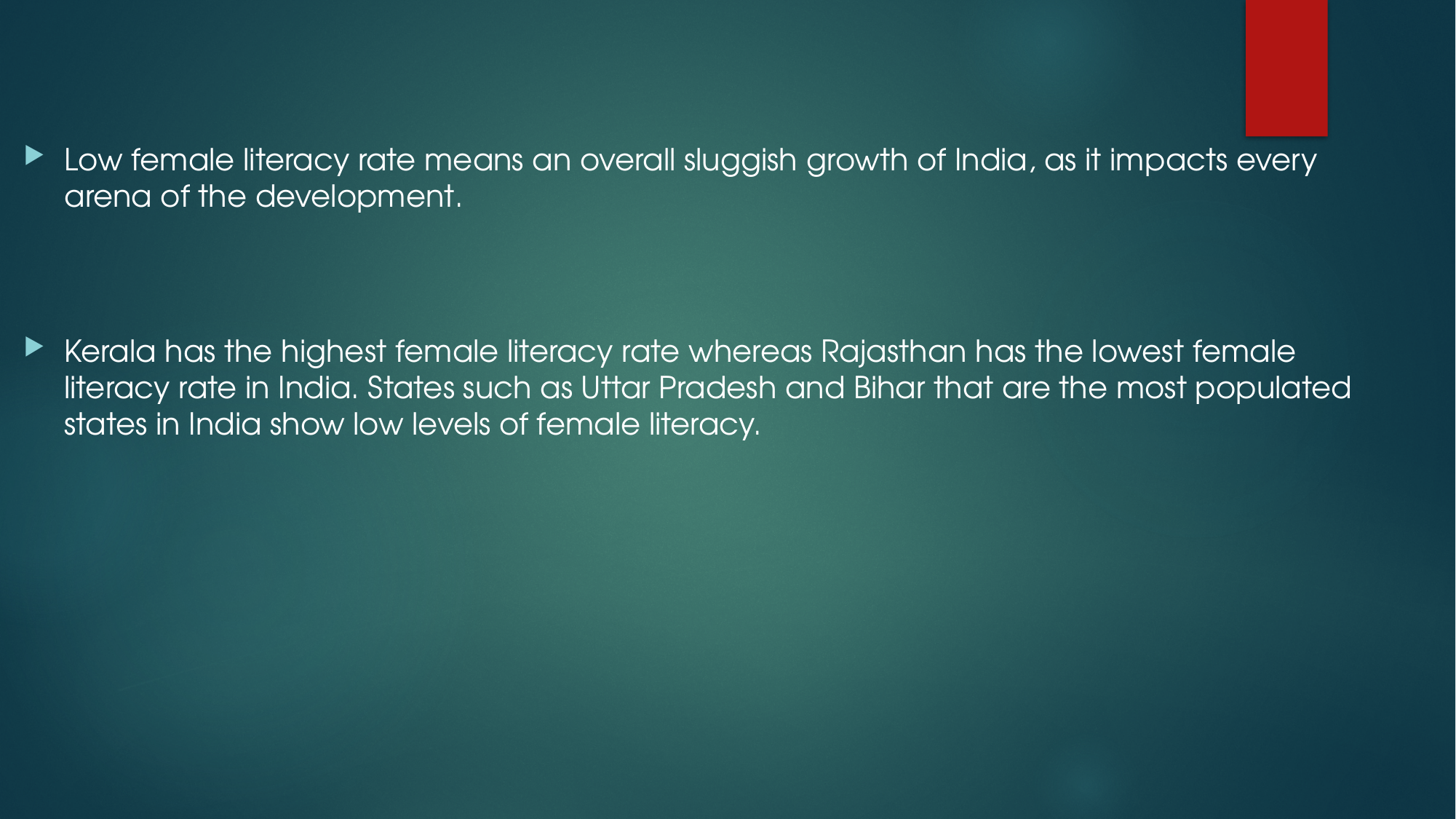

Low female literacy rate means an overall sluggish growth of India, as it impacts every arena of the development.

Kerala has the highest female literacy rate whereas Rajasthan has the lowest female literacy rate in India. States such as Uttar Pradesh and Bihar that are the most populated states in India show low levels of female literacy.
#